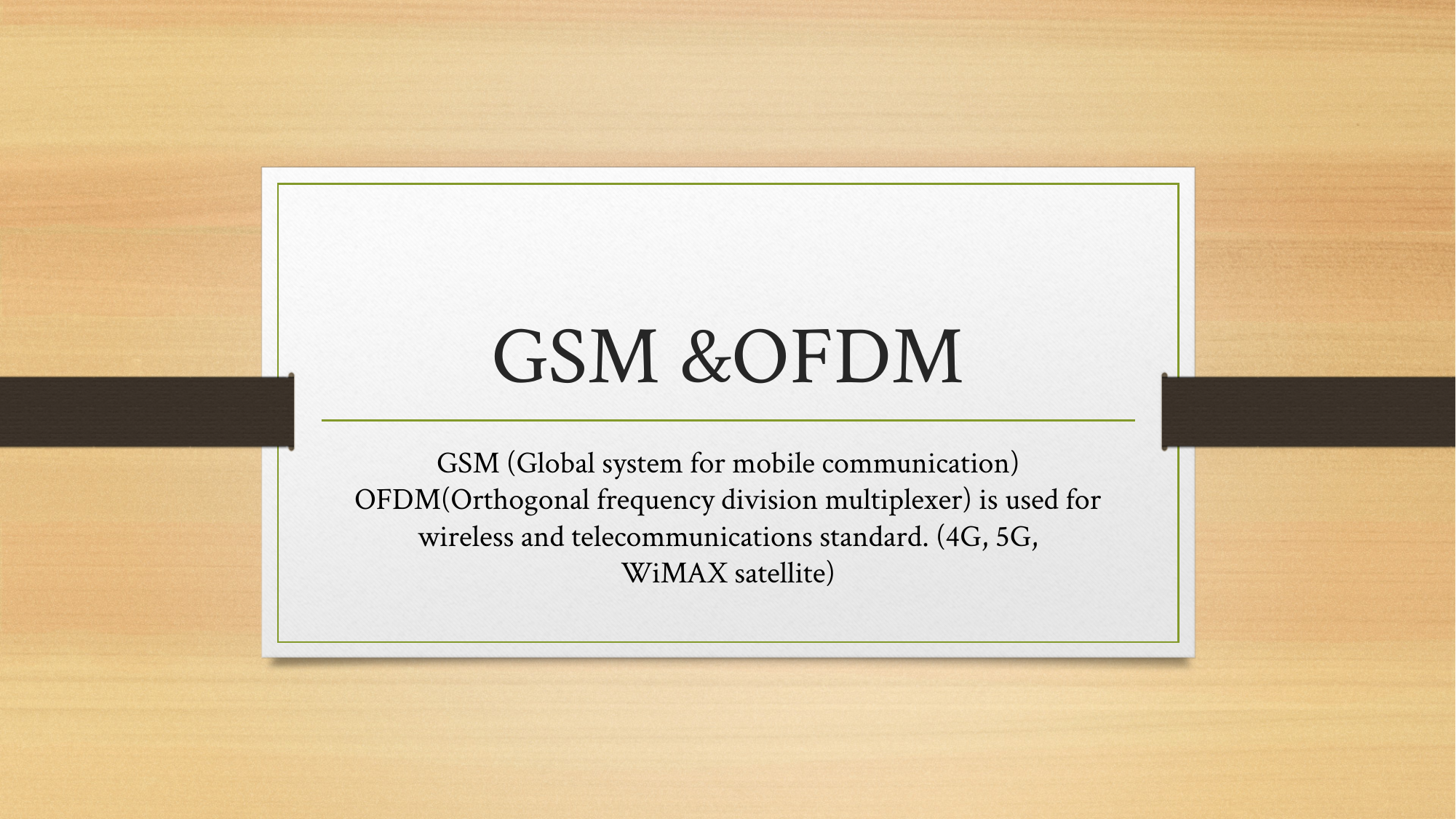

# GSM &OFDM
GSM (Global system for mobile communication) OFDM(Orthogonal frequency division multiplexer) is used for wireless and telecommunications standard. (4G, 5G, WiMAX satellite)